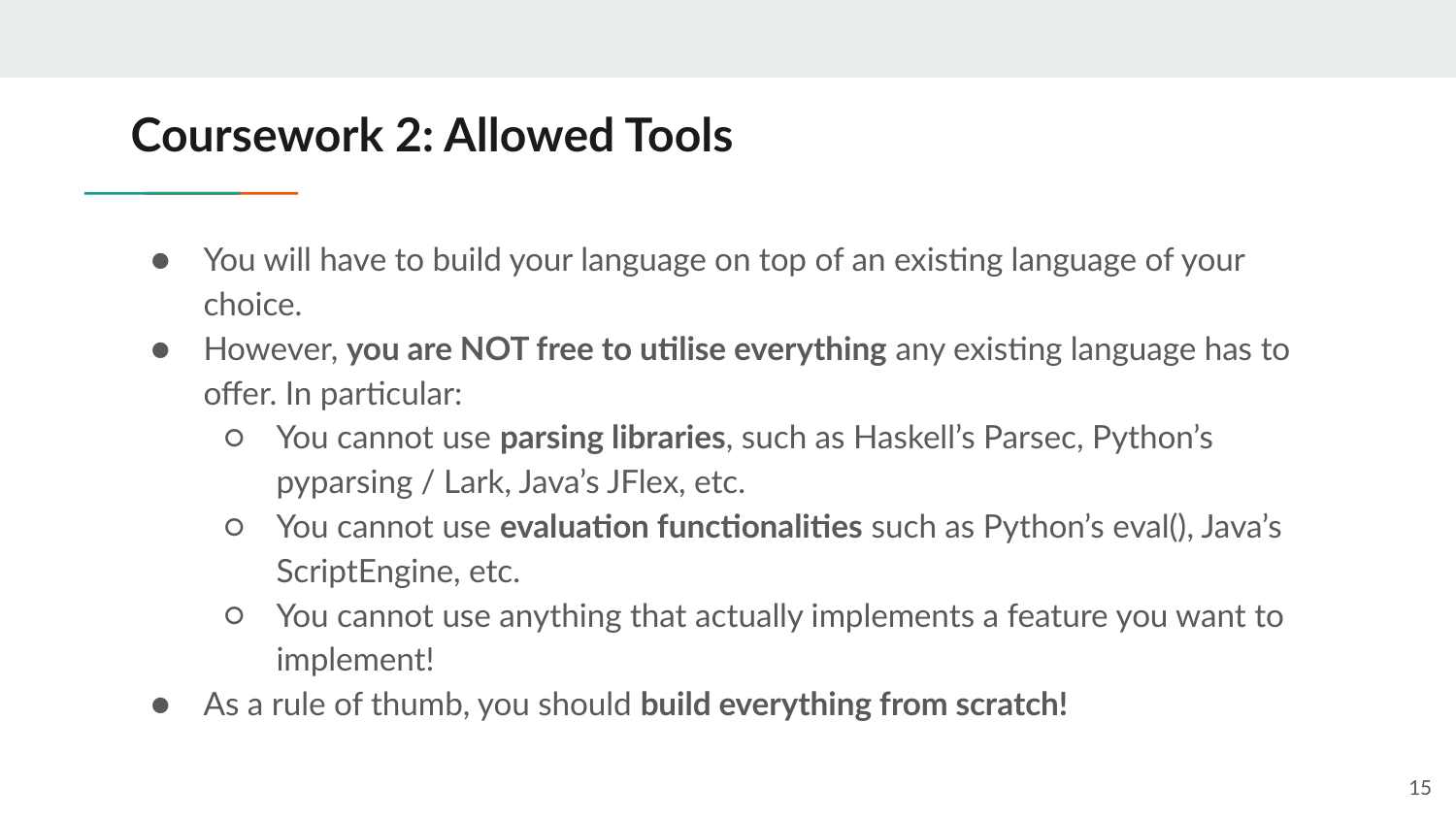

# Coursework 2: Allowed Tools
You will have to build your language on top of an existing language of your choice.
However, you are NOT free to utilise everything any existing language has to offer. In particular:
You cannot use parsing libraries, such as Haskell’s Parsec, Python’s pyparsing / Lark, Java’s JFlex, etc.
You cannot use evaluation functionalities such as Python’s eval(), Java’s ScriptEngine, etc.
You cannot use anything that actually implements a feature you want to implement!
As a rule of thumb, you should build everything from scratch!
15